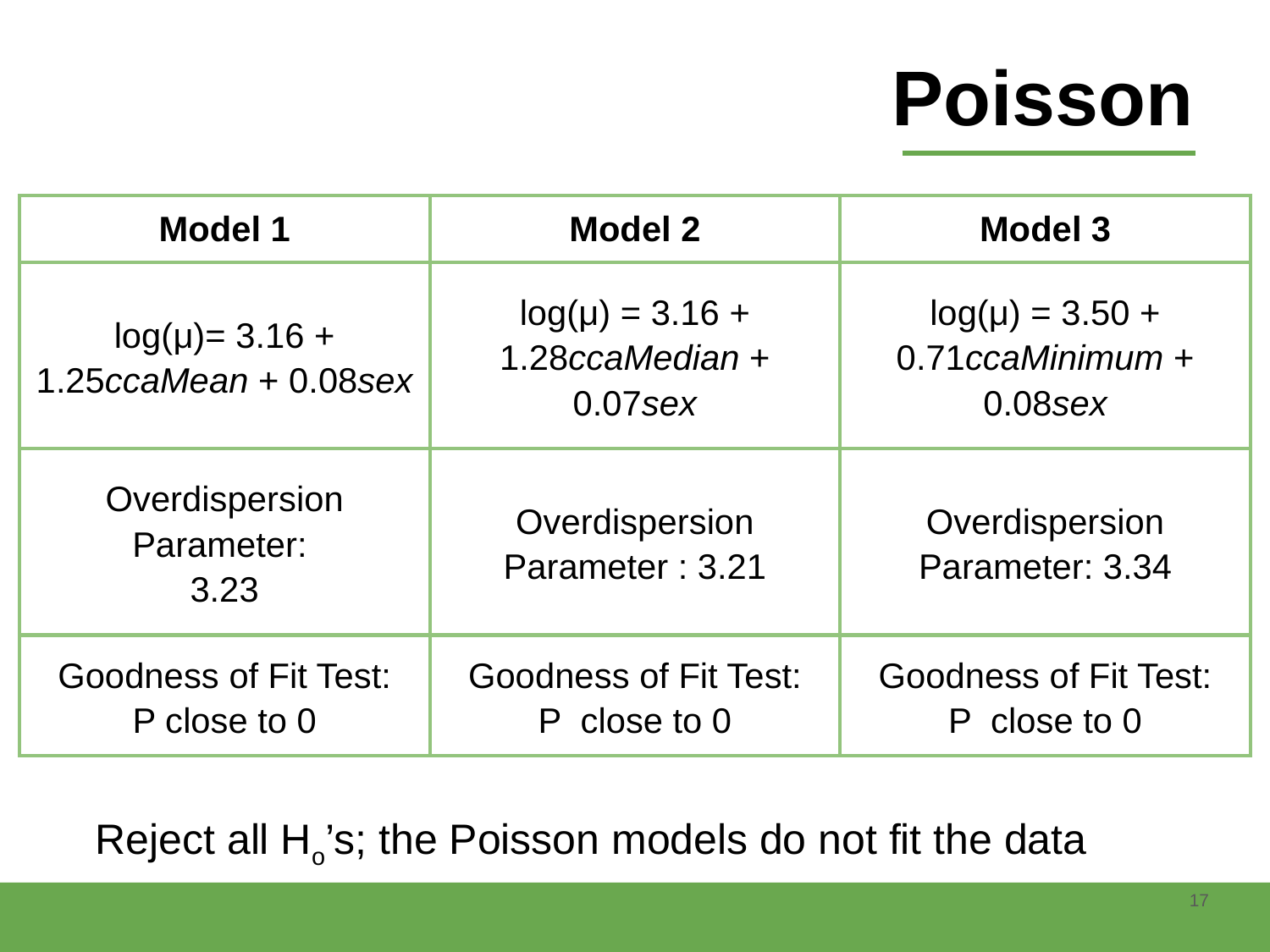

Poisson
| Model 1 | Model 2 | Model 3 |
| --- | --- | --- |
| log(μ)= 3.16 + 1.25ccaMean + 0.08sex | log(μ) = 3.16 + 1.28ccaMedian + 0.07sex | log(μ) = 3.50 + 0.71ccaMinimum + 0.08sex |
| Overdispersion Parameter: 3.23 | Overdispersion Parameter : 3.21 | Overdispersion Parameter: 3.34 |
| Goodness of Fit Test: P close to 0 | Goodness of Fit Test: P close to 0 | Goodness of Fit Test: P close to 0 |
Reject all Ho’s; the Poisson models do not fit the data
17